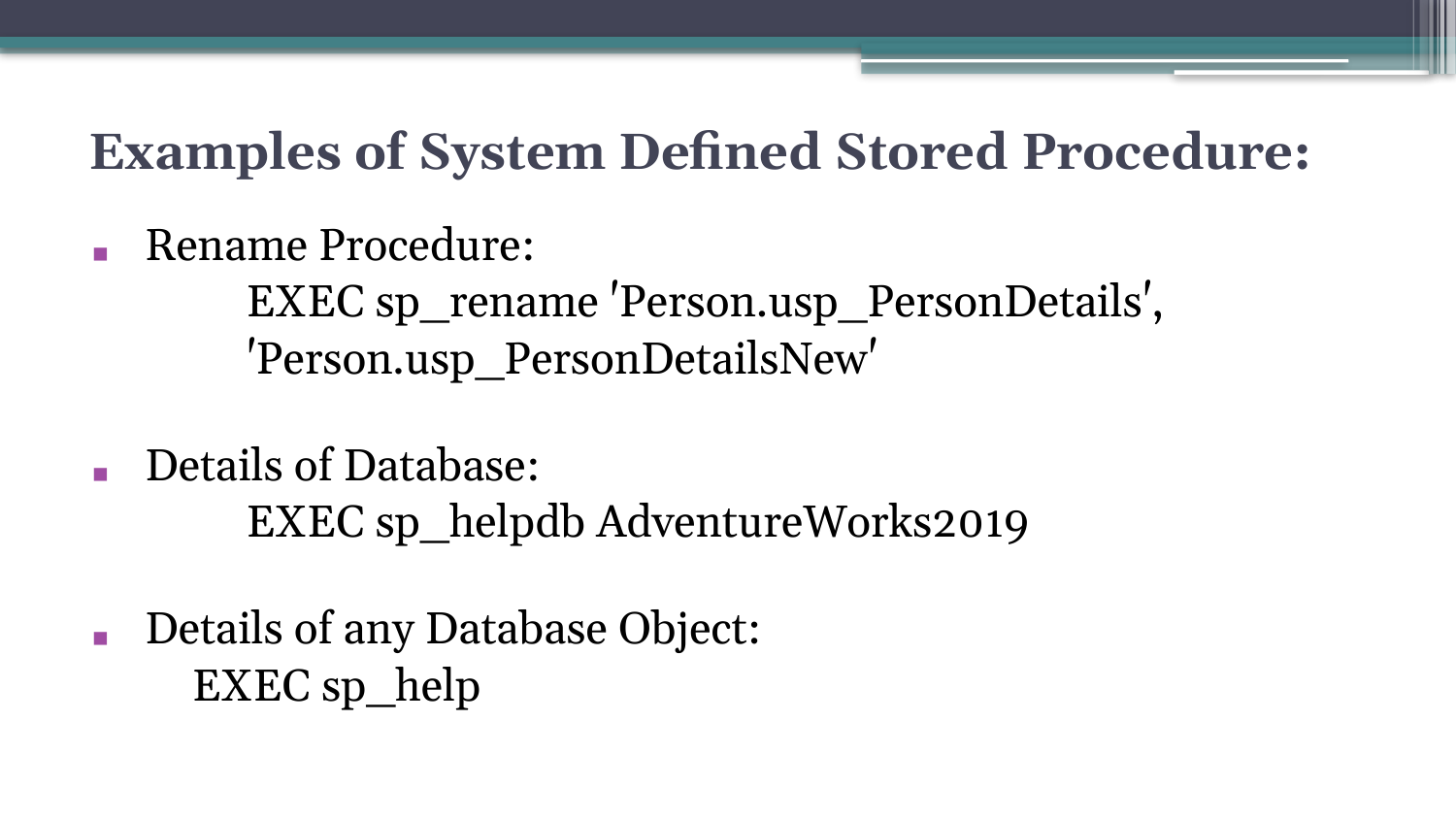

Examples of System Defined Stored Procedure:
Rename Procedure:
EXEC sp_rename 'Person.usp_PersonDetails', 'Person.usp_PersonDetailsNew'

Details of Database:
EXEC sp_helpdb AdventureWorks2019

Details of any Database Object:
			EXEC sp_help